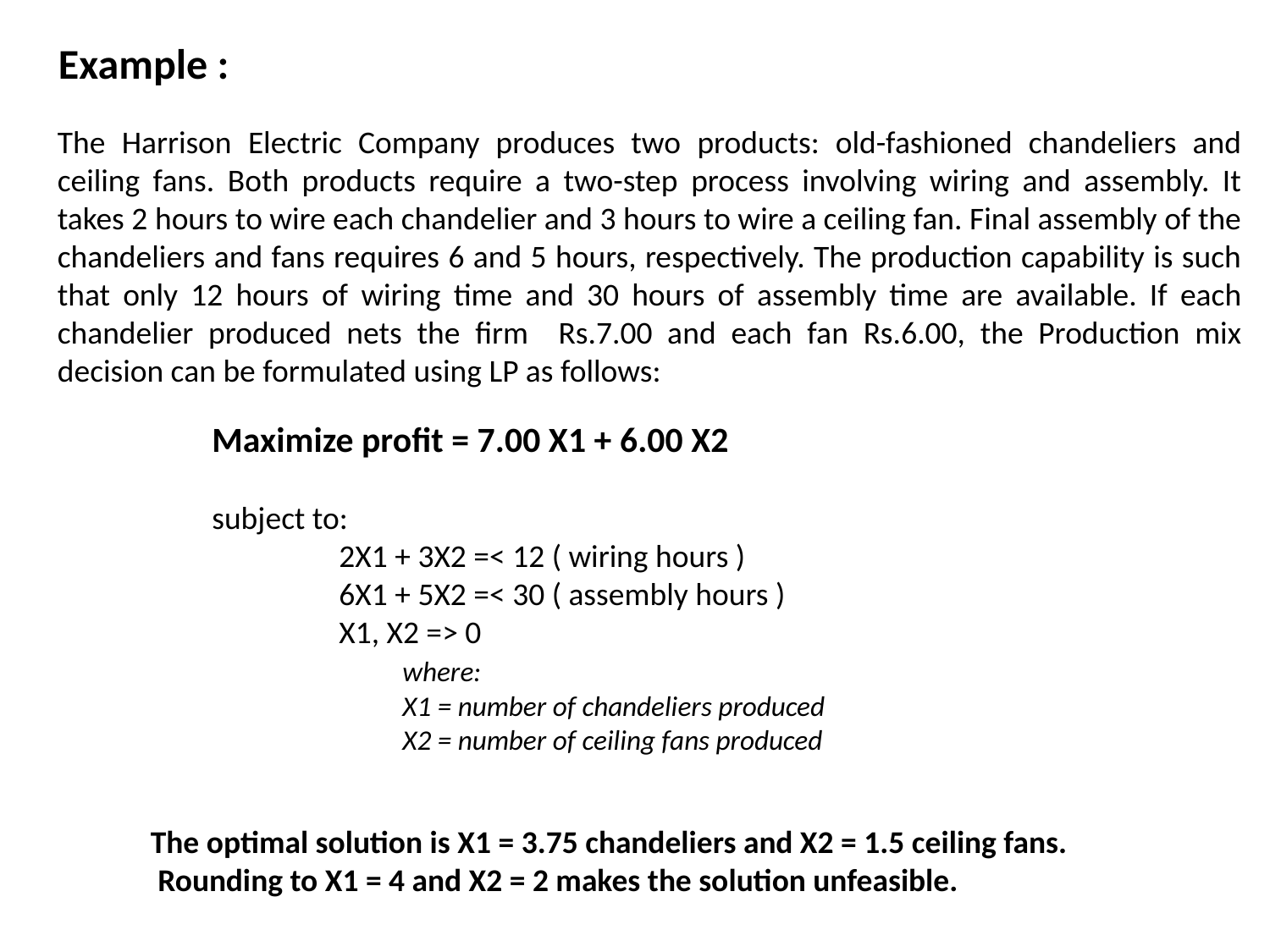

Example :
The Harrison Electric Company produces two products: old-fashioned chandeliers and ceiling fans. Both products require a two-step process involving wiring and assembly. It takes 2 hours to wire each chandelier and 3 hours to wire a ceiling fan. Final assembly of the chandeliers and fans requires 6 and 5 hours, respectively. The production capability is such that only 12 hours of wiring time and 30 hours of assembly time are available. If each chandelier produced nets the firm  Rs.7.00 and each fan Rs.6.00, the Production mix decision can be formulated using LP as follows:
Maximize profit = 7.00 X1 + 6.00 X2

subject to:
	2X1 + 3X2 =< 12 ( wiring hours )
	6X1 + 5X2 =< 30 ( assembly hours )
	X1, X2 => 0
	where:
	X1 = number of chandeliers produced
	X2 = number of ceiling fans produced
The optimal solution is X1 = 3.75 chandeliers and X2 = 1.5 ceiling fans.
 Rounding to X1 = 4 and X2 = 2 makes the solution unfeasible.